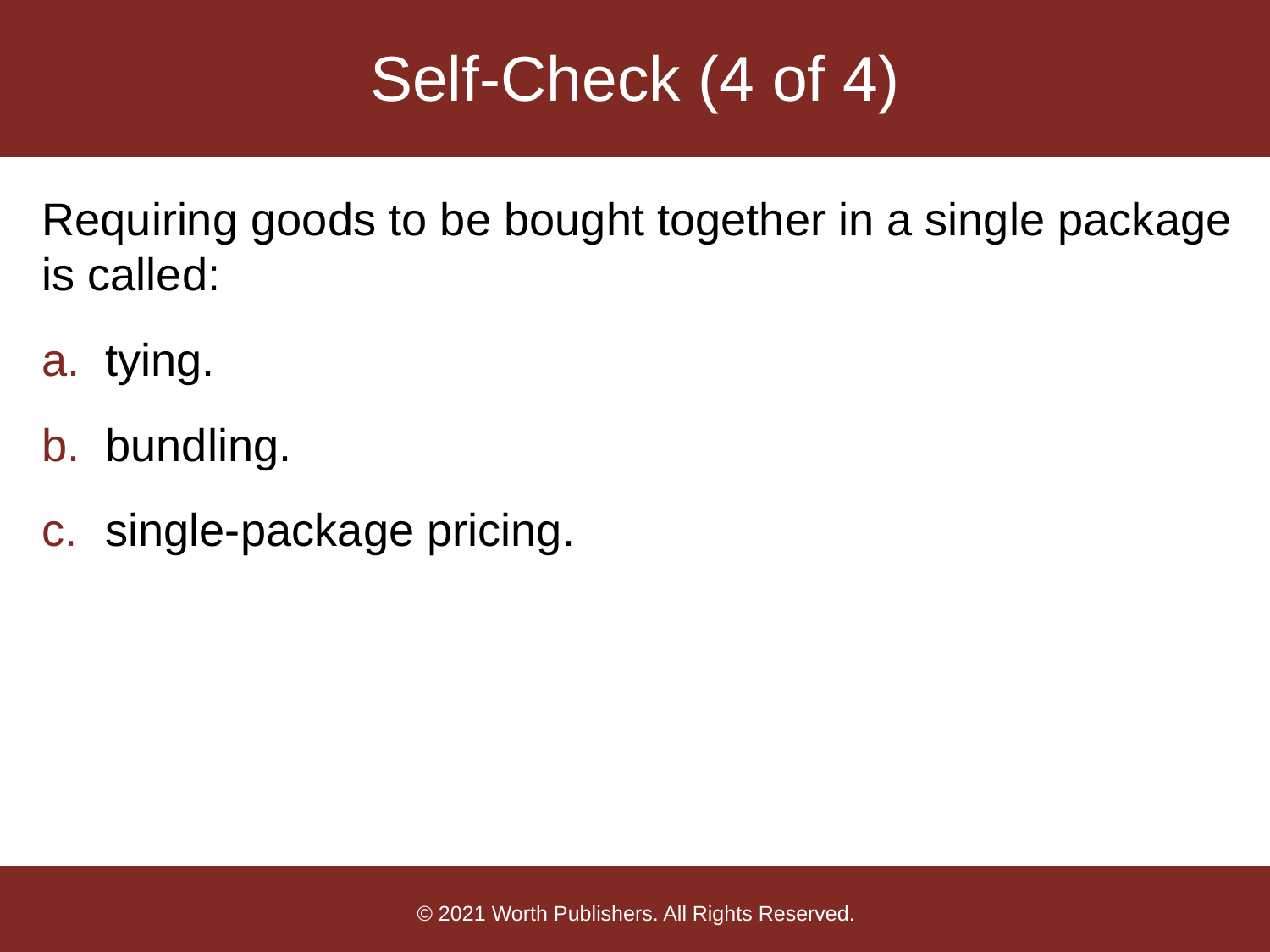

# Self-Check (4 of 4)
Requiring goods to be bought together in a single package is called:
tying.
bundling.
single-package pricing.